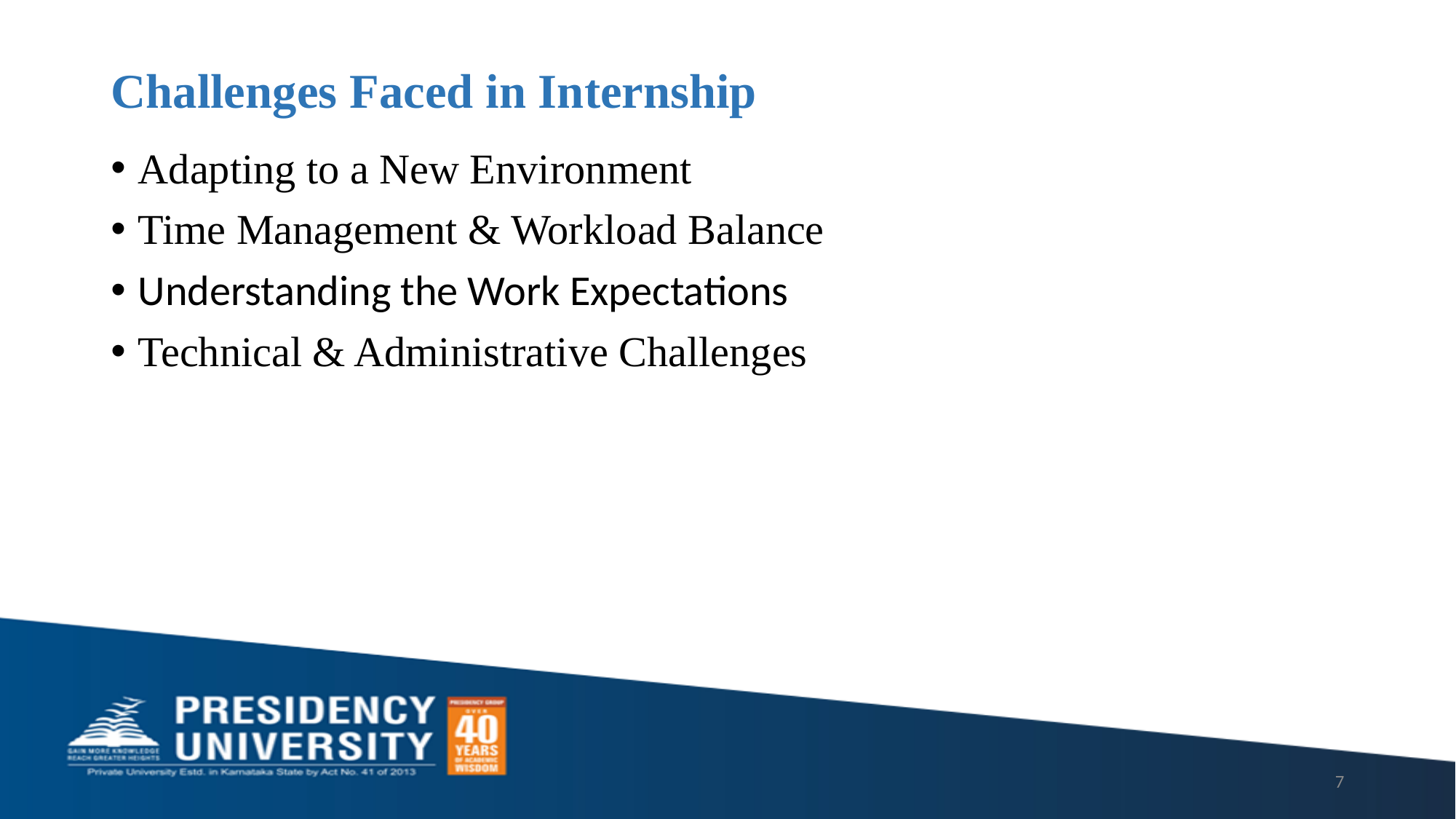

# Challenges Faced in Internship
Adapting to a New Environment
Time Management & Workload Balance
Understanding the Work Expectations
Technical & Administrative Challenges
7